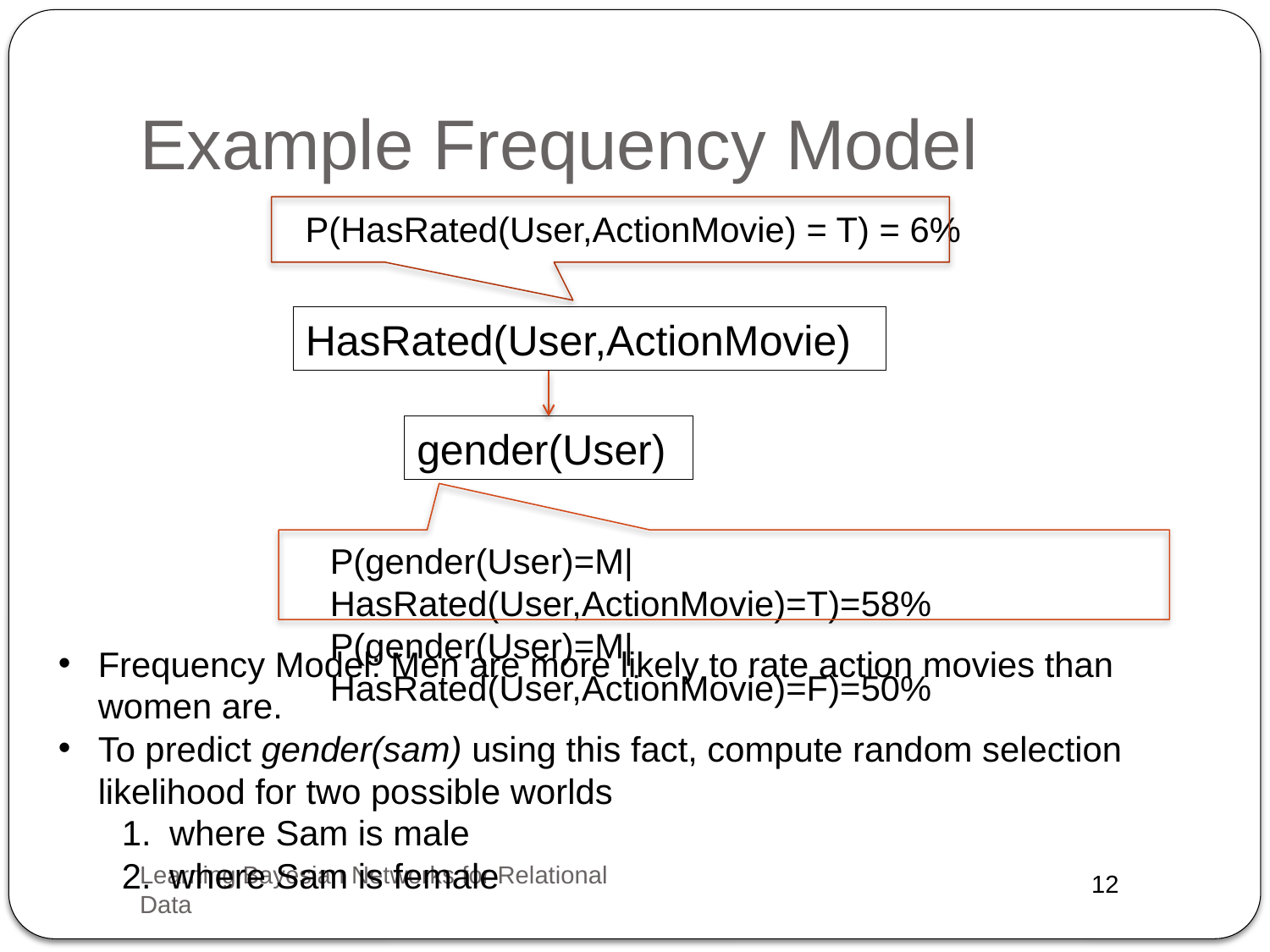

# Example Frequency Model

P(HasRated(User,ActionMovie) = T) = 6%
HasRated(User,ActionMovie)
gender(User)

P(gender(User)=M|HasRated(User,ActionMovie)=T)=58%
P(gender(User)=M|HasRated(User,ActionMovie)=F)=50%
Frequency Model: Men are more likely to rate action movies than women are.
To predict gender(sam) using this fact, compute random selection likelihood for two possible worlds
where Sam is male
where Sam is female
Learning Bayesian Networks for Relational Data